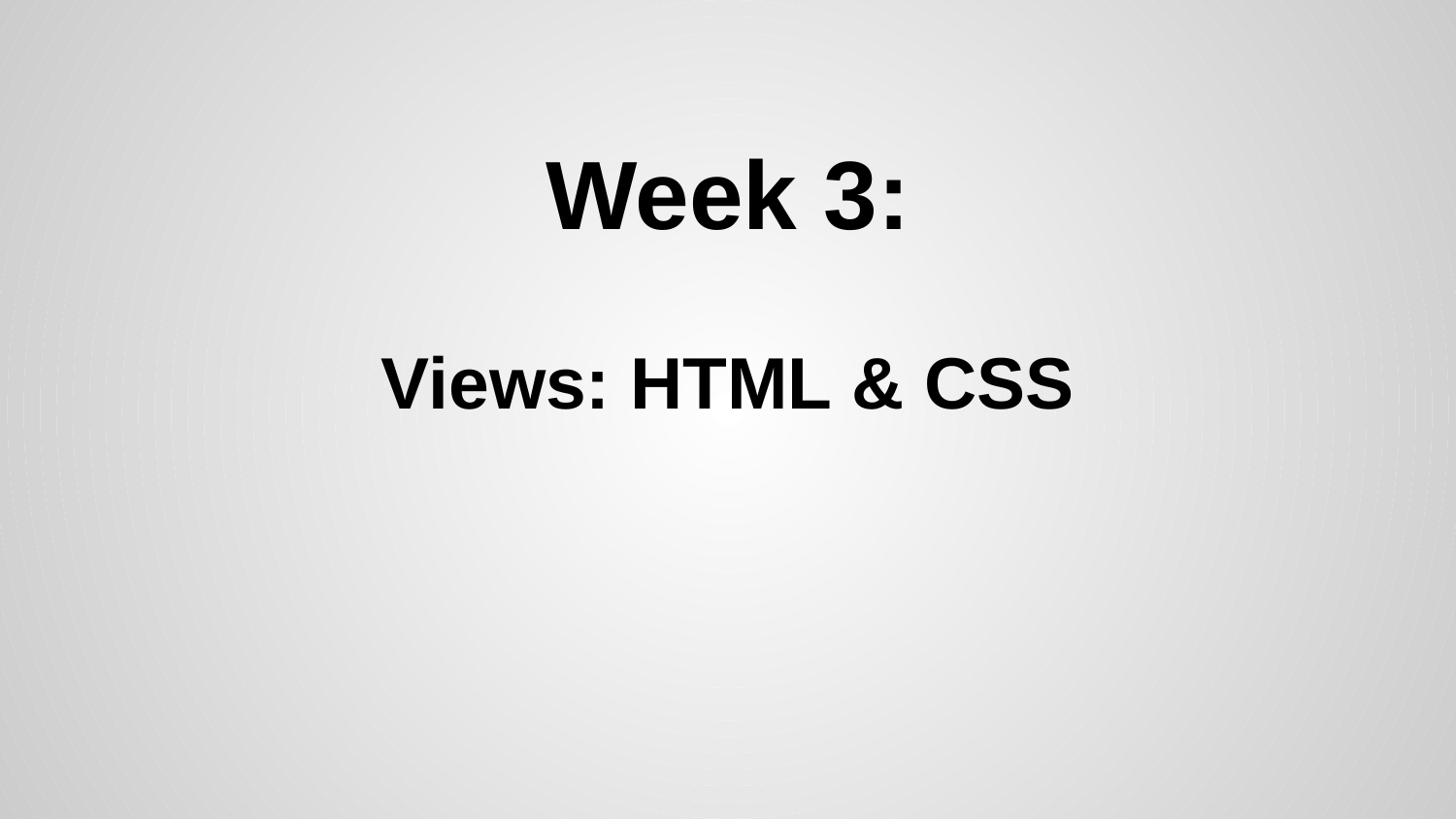

# Week 3:

Views: HTML & CSS